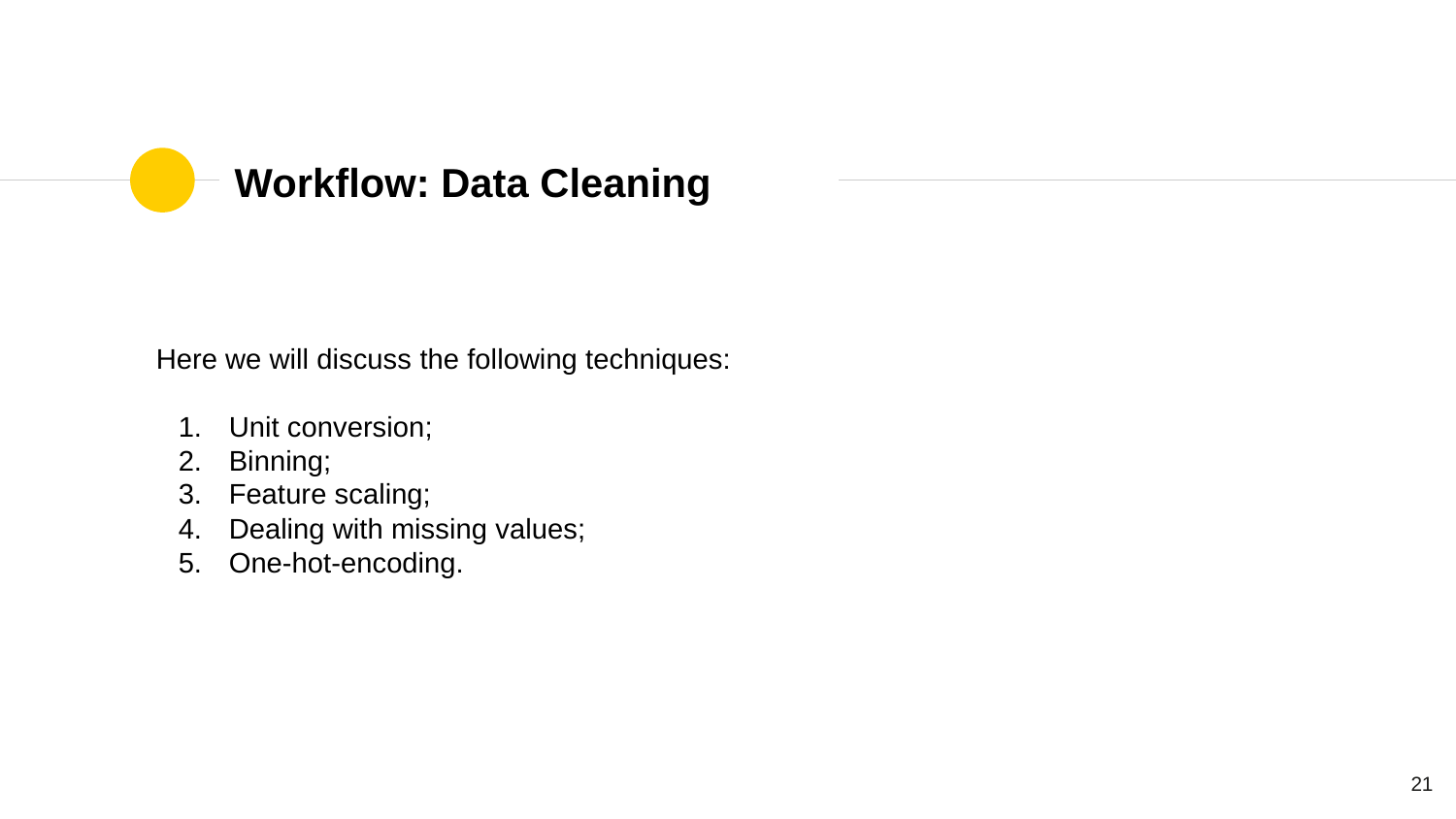

# Workflow: Data Cleaning

Here we will discuss the following techniques:

Unit conversion;
Binning;
Feature scaling;
Dealing with missing values;
One-hot-encoding.

21